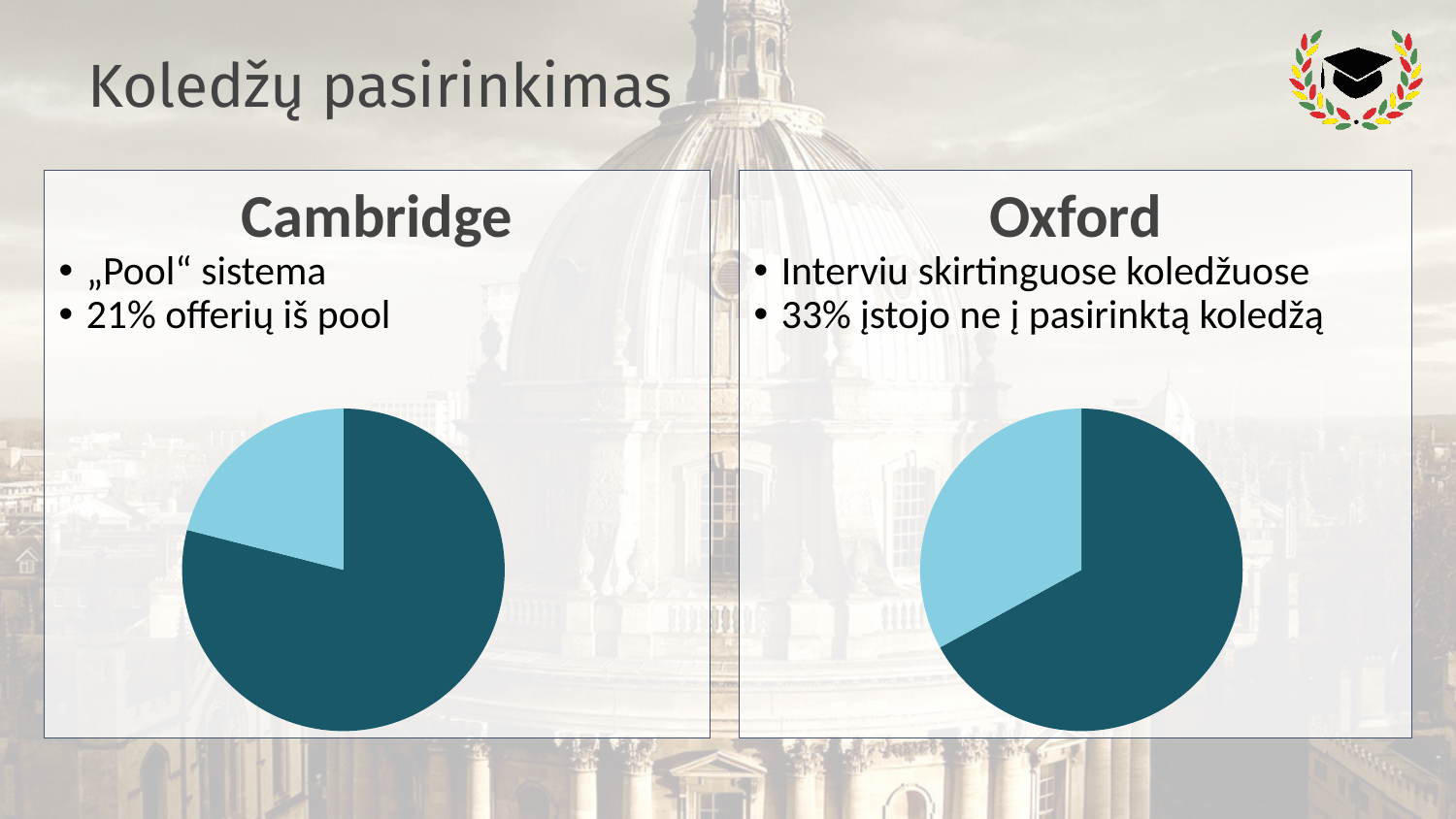

# Koledžų pasirinkimas
Oxford
Interviu skirtinguose koledžuose
33% įstojo ne į pasirinktą koledžą
Cambridge
„Pool“ sistema
21% offerių iš pool

### Chart

| Category | Sales |
|---|---|
|  | 3333.0 |
|  | 887.0 |
|  | None |
|  | None |

### Chart

| Category | Sales |
|---|---|
|  | 67.0 |
|  | 33.0 |
|  | None |
|  | None |